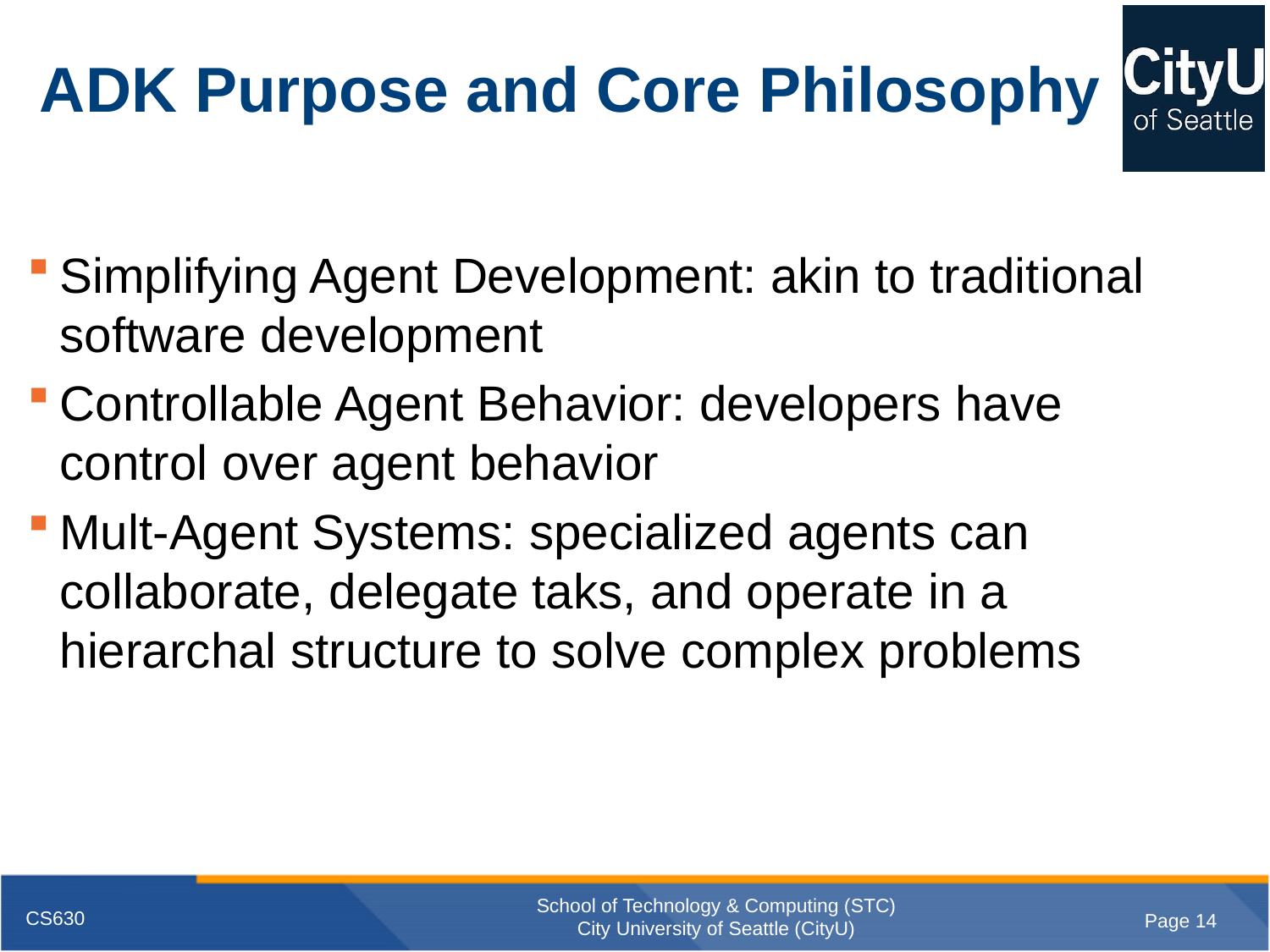

# ADK Purpose and Core Philosophy
Simplifying Agent Development: akin to traditional software development
Controllable Agent Behavior: developers have control over agent behavior
Mult-Agent Systems: specialized agents can collaborate, delegate taks, and operate in a hierarchal structure to solve complex problems